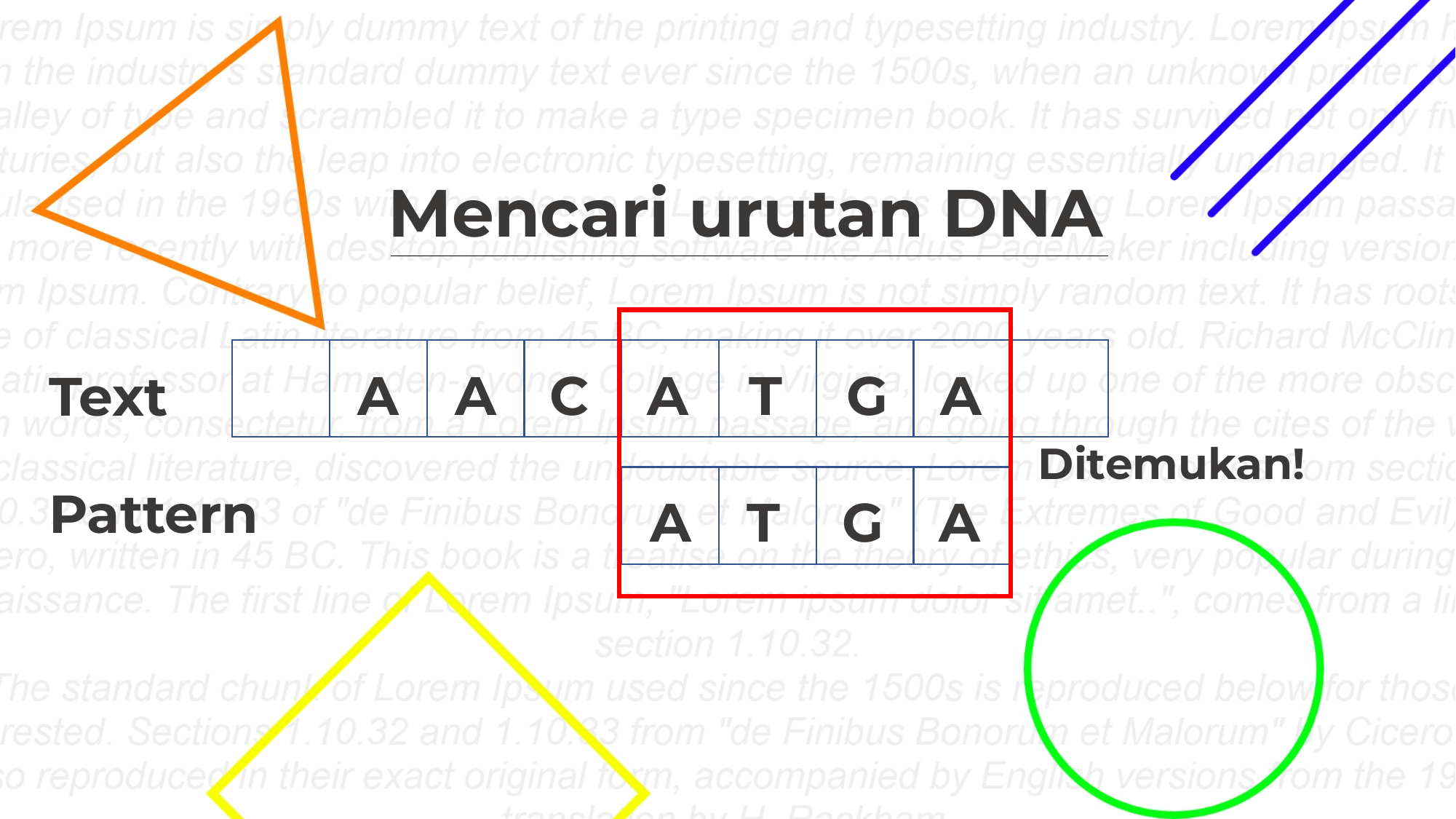

# Mencari urutan DNA

A
A
C
A
T
G
A
Text
Ditemukan!

A
T
G
A
Pattern